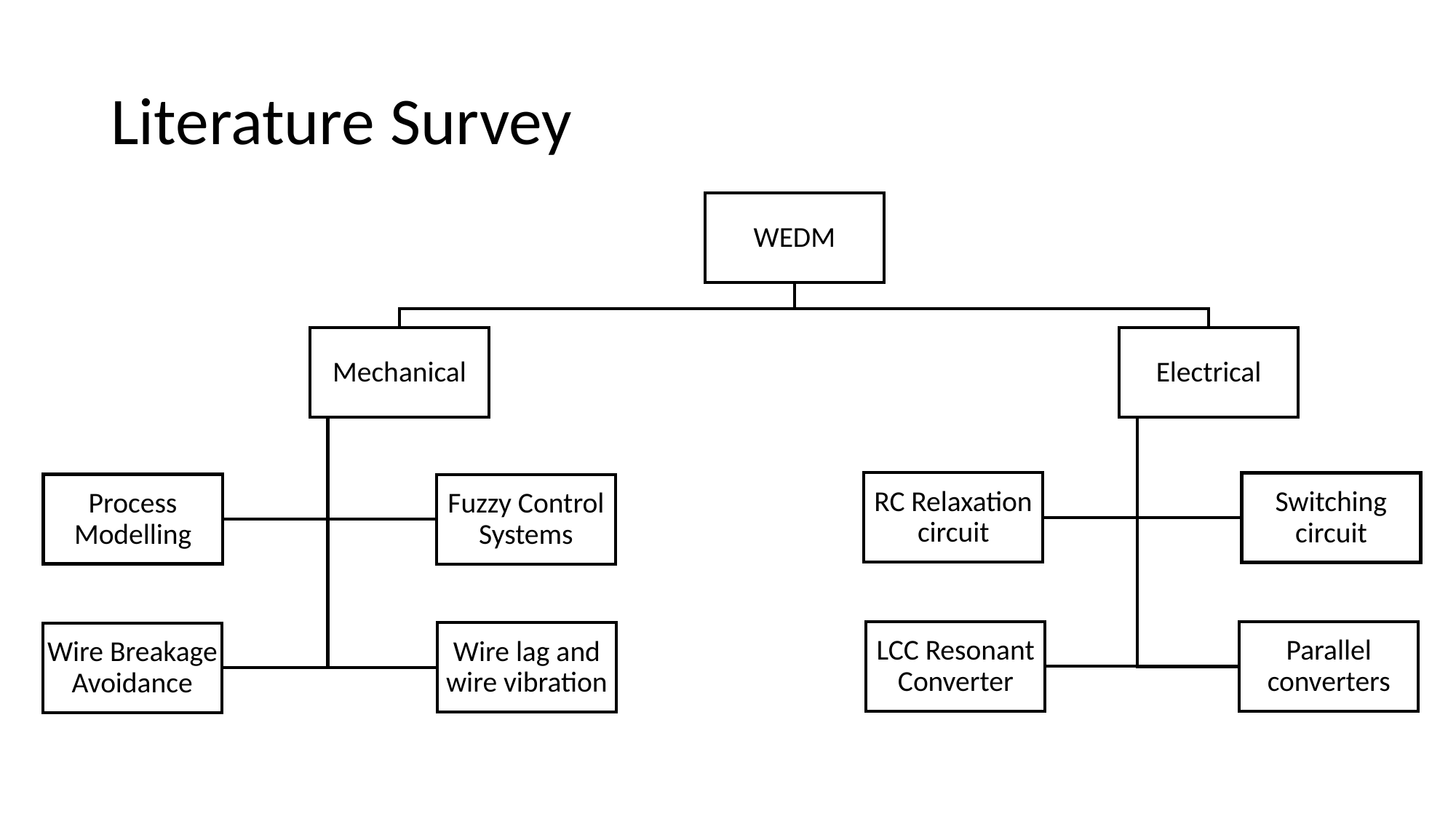

# Literature Survey
WEDM
Mechanical
Process Modelling
Fuzzy Control Systems
Wire Breakage Avoidance
Wire lag and wire vibration
Electrical
RC Relaxation circuit
Switching circuit
LCC Resonant Converter
Parallel converters